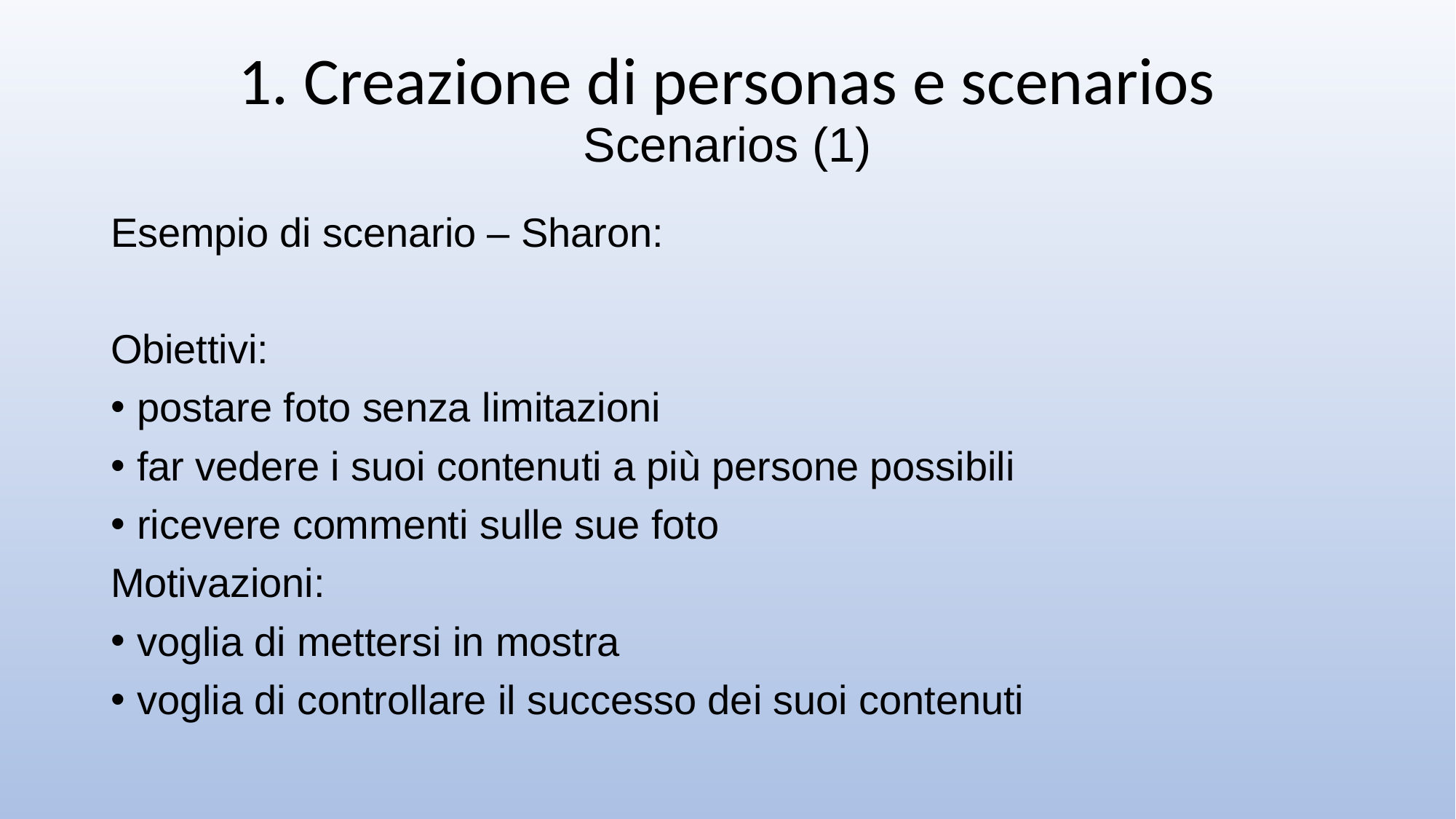

# 1. Creazione di personas e scenarios
Scenarios (1)
Esempio di scenario – Sharon:

Obiettivi:
postare foto senza limitazioni
far vedere i suoi contenuti a più persone possibili
ricevere commenti sulle sue foto
Motivazioni:
voglia di mettersi in mostra
voglia di controllare il successo dei suoi contenuti